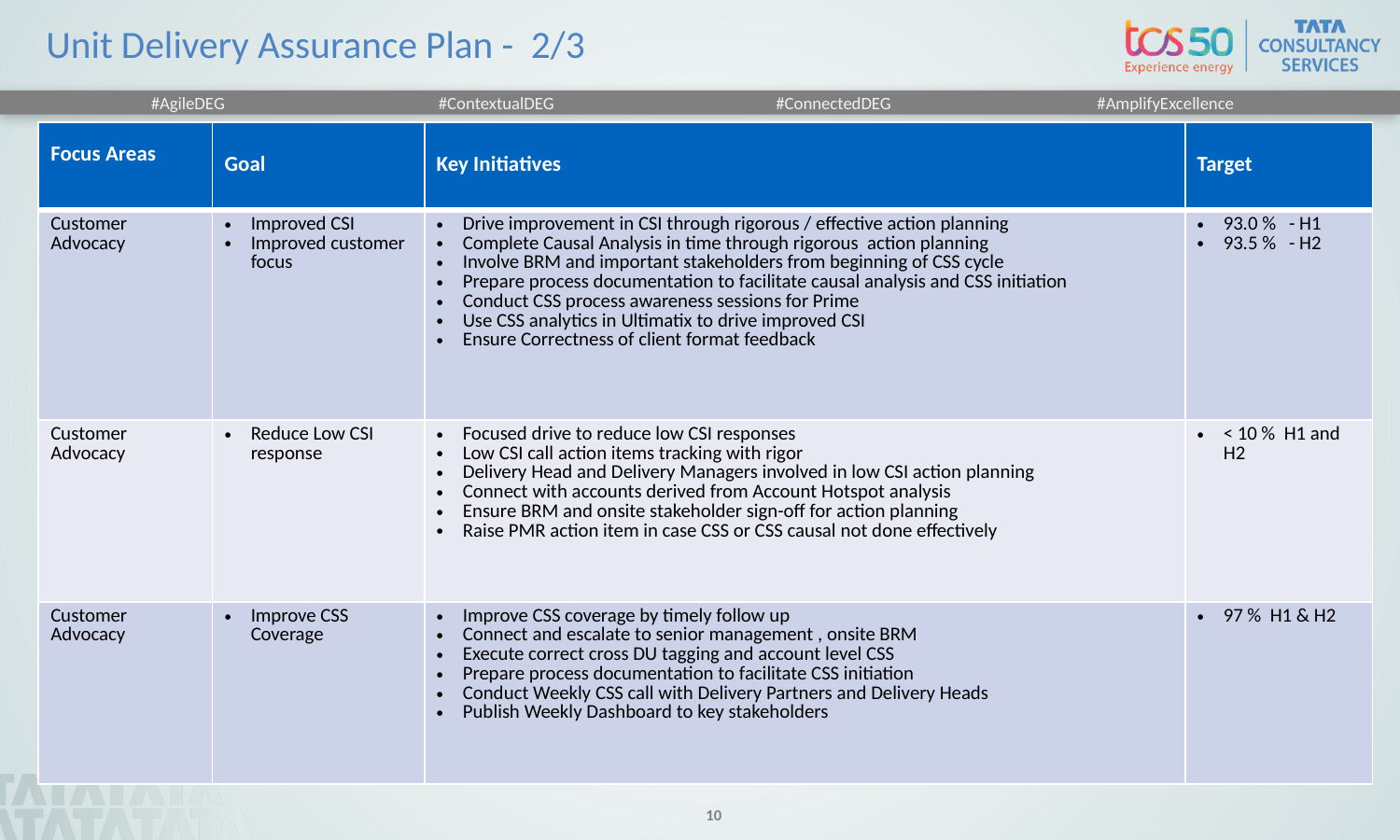

Unit Delivery Assurance Plan -  2/3
| Focus Areas | Goal | Key Initiatives | Target |
| --- | --- | --- | --- |
| Customer Advocacy | Improved CSI Improved customer focus | Drive improvement in CSI through rigorous / effective action planning Complete Causal Analysis in time through rigorous action planning Involve BRM and important stakeholders from beginning of CSS cycle Prepare process documentation to facilitate causal analysis and CSS initiation Conduct CSS process awareness sessions for Prime Use CSS analytics in Ultimatix to drive improved CSI Ensure Correctness of client format feedback | 93.0 % - H1 93.5 % - H2 |
| Customer Advocacy | Reduce Low CSI response | Focused drive to reduce low CSI responses Low CSI call action items tracking with rigor Delivery Head and Delivery Managers involved in low CSI action planning Connect with accounts derived from Account Hotspot analysis Ensure BRM and onsite stakeholder sign-off for action planning Raise PMR action item in case CSS or CSS causal not done effectively | < 10 % H1 and H2 |
| Customer Advocacy | Improve CSS Coverage | Improve CSS coverage by timely follow up Connect and escalate to senior management , onsite BRM Execute correct cross DU tagging and account level CSS Prepare process documentation to facilitate CSS initiation Conduct Weekly CSS call with Delivery Partners and Delivery Heads Publish Weekly Dashboard to key stakeholders | 97 % H1 & H2 |